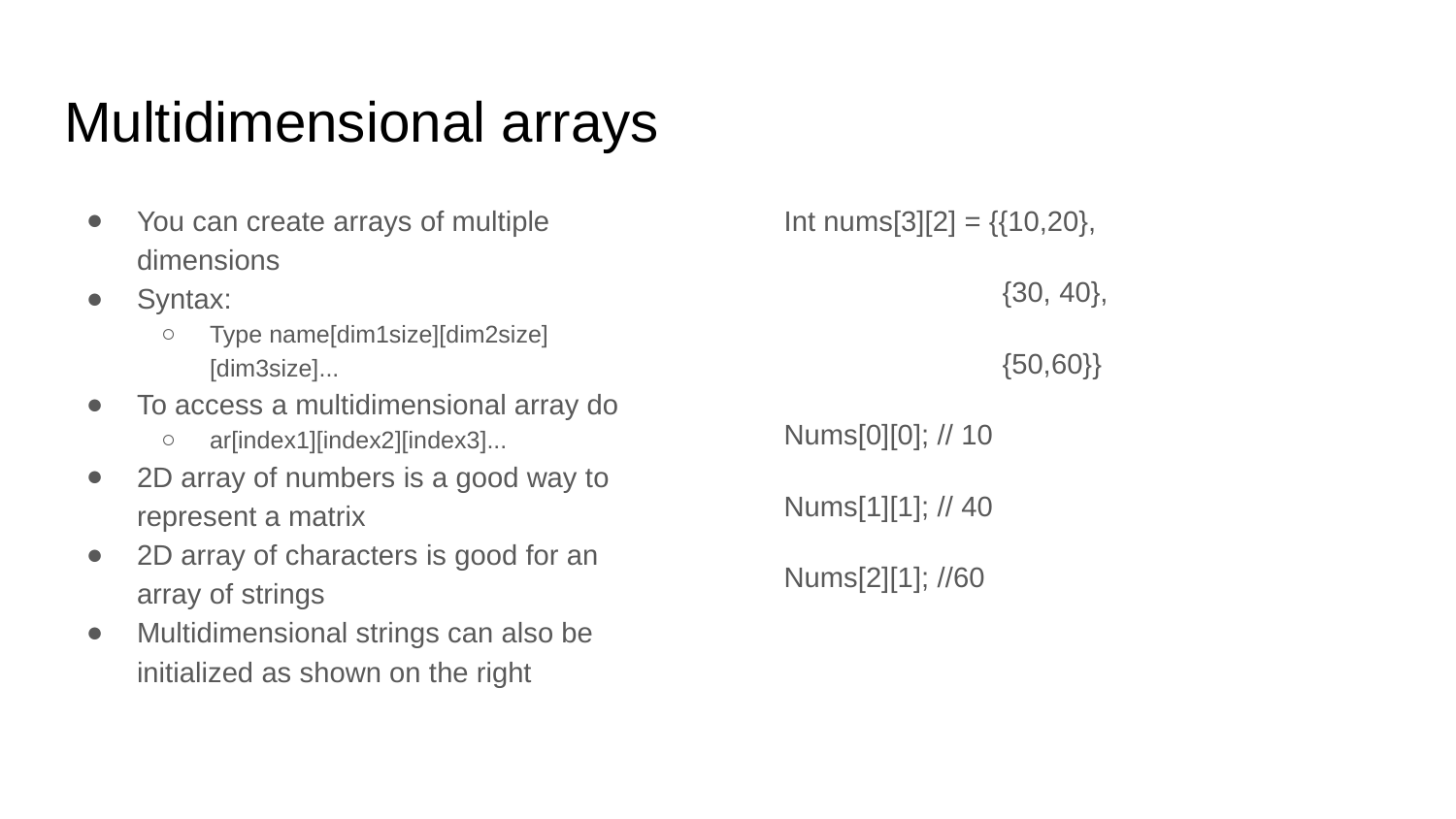

# Multidimensional arrays
You can create arrays of multiple dimensions
Syntax:
Type name[dim1size][dim2size][dim3size]...
To access a multidimensional array do
ar[index1][index2][index3]...
2D array of numbers is a good way to represent a matrix
2D array of characters is good for an array of strings
Multidimensional strings can also be initialized as shown on the right
Int nums[3][2] = {{10,20},
{30, 40},
{50,60}}
Nums[0][0]; // 10
Nums[1][1]; // 40
Nums[2][1]; //60